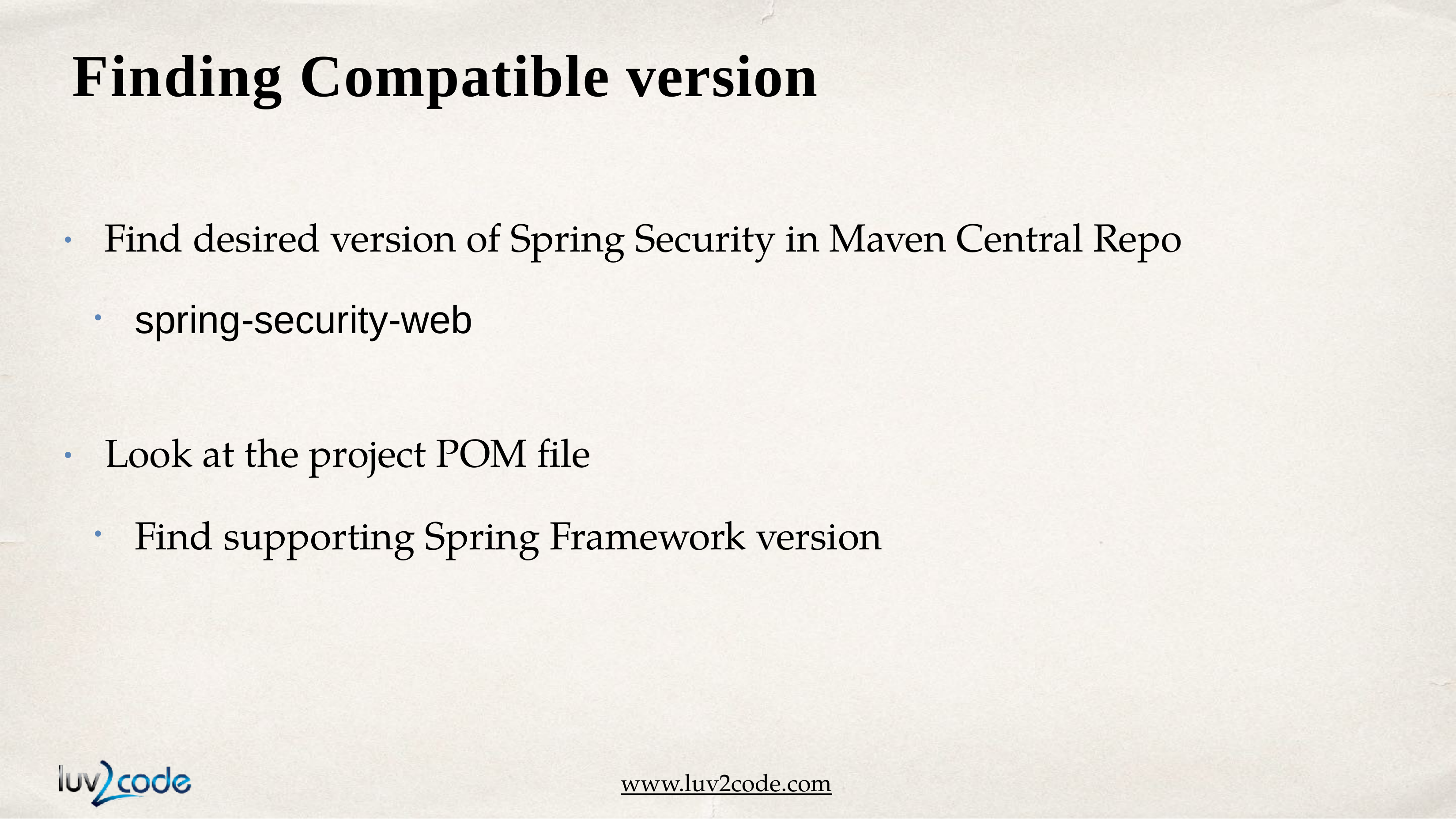

# Finding Compatible version
Find desired version of Spring Security in Maven Central Repo
spring-security-web
•
Look at the project POM file
Find supporting Spring Framework version
•
www.luv2code.com